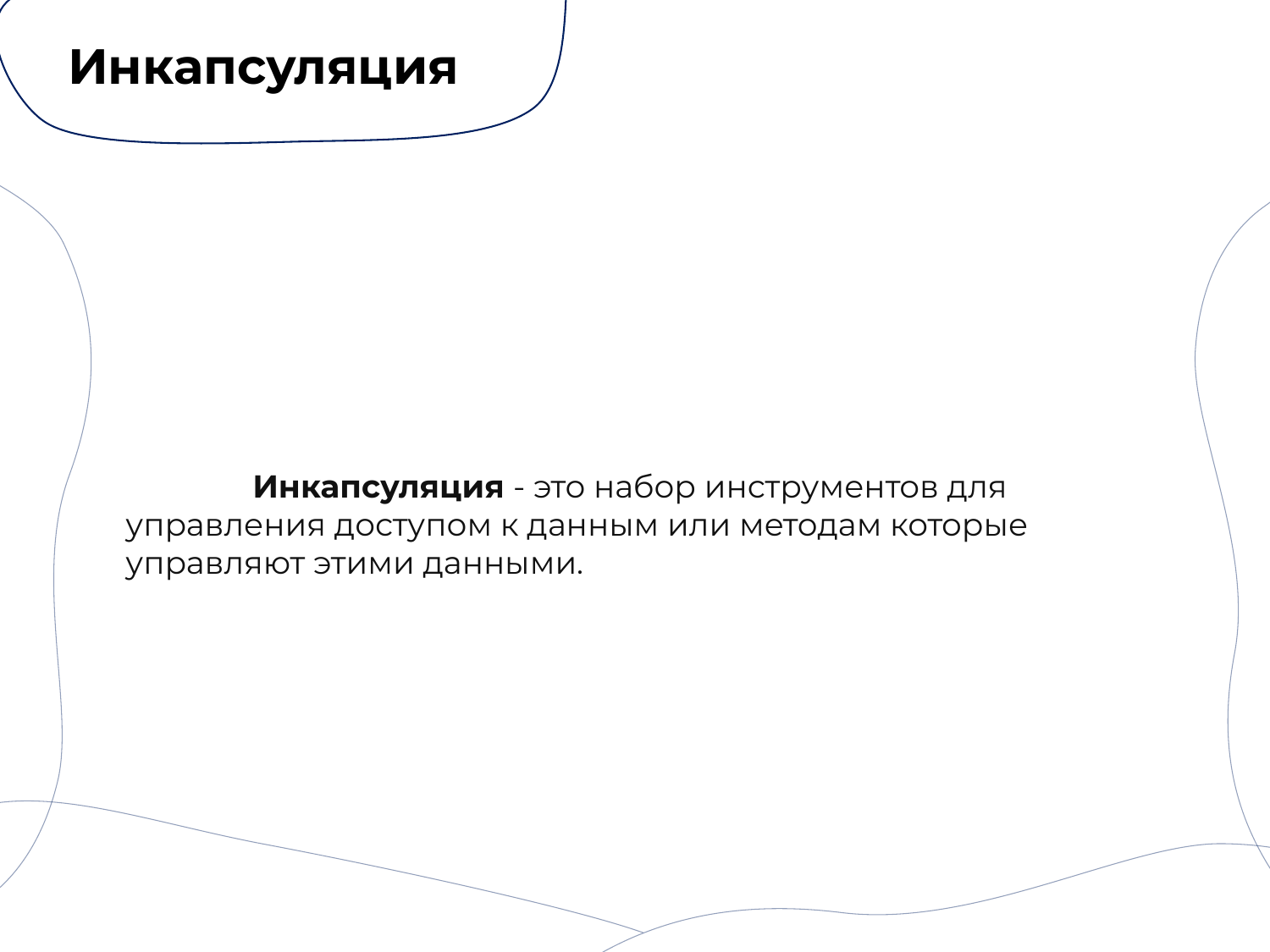

# Инкапсуляция

	Инкапсуляция - это набор инструментов для управления доступом к данным или методам которые управляют этими данными.